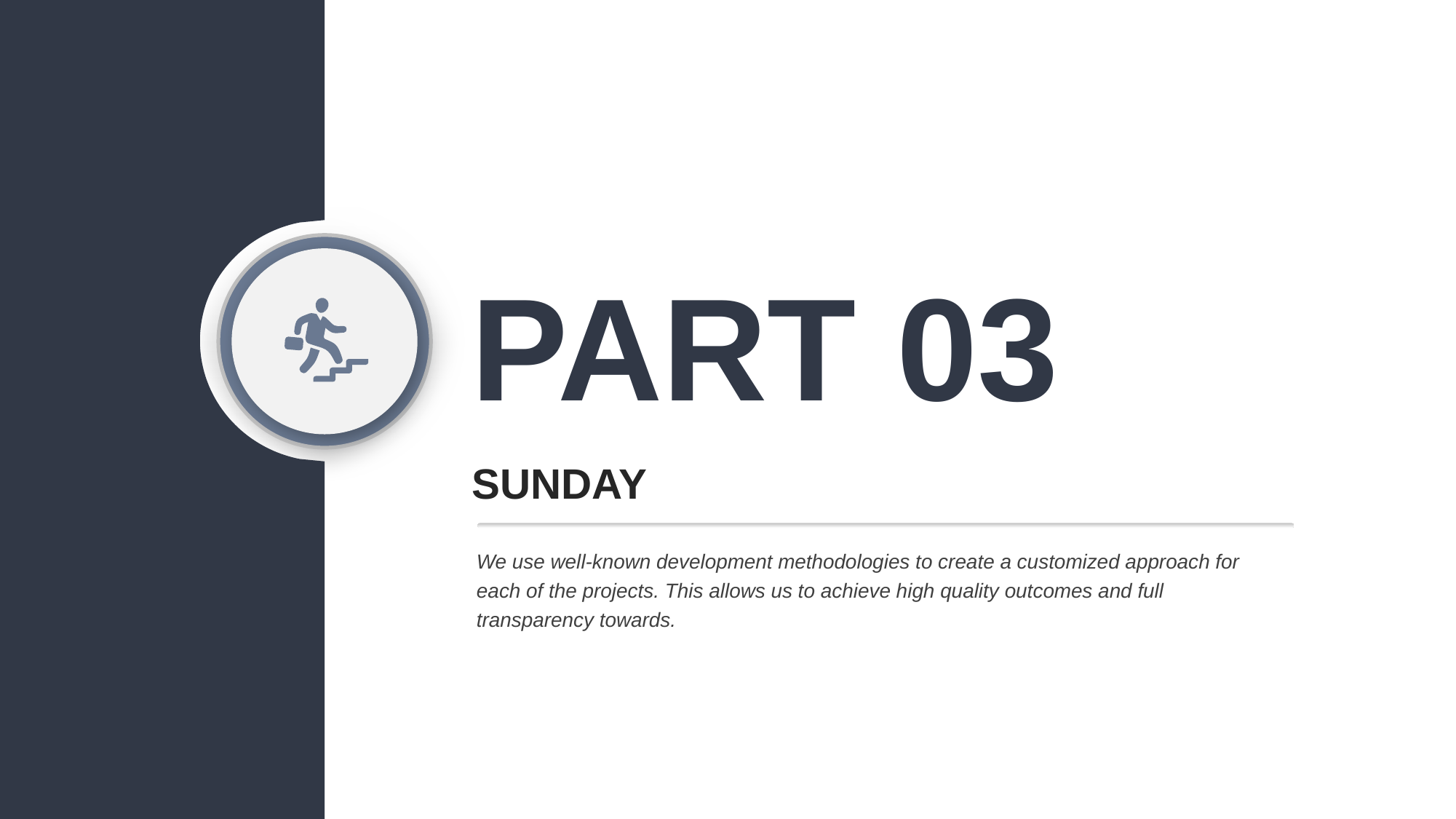

PART 03

SUNDAY

We use well-known development methodologies to create a customized approach for each of the projects. This allows us to achieve high quality outcomes and full transparency towards.